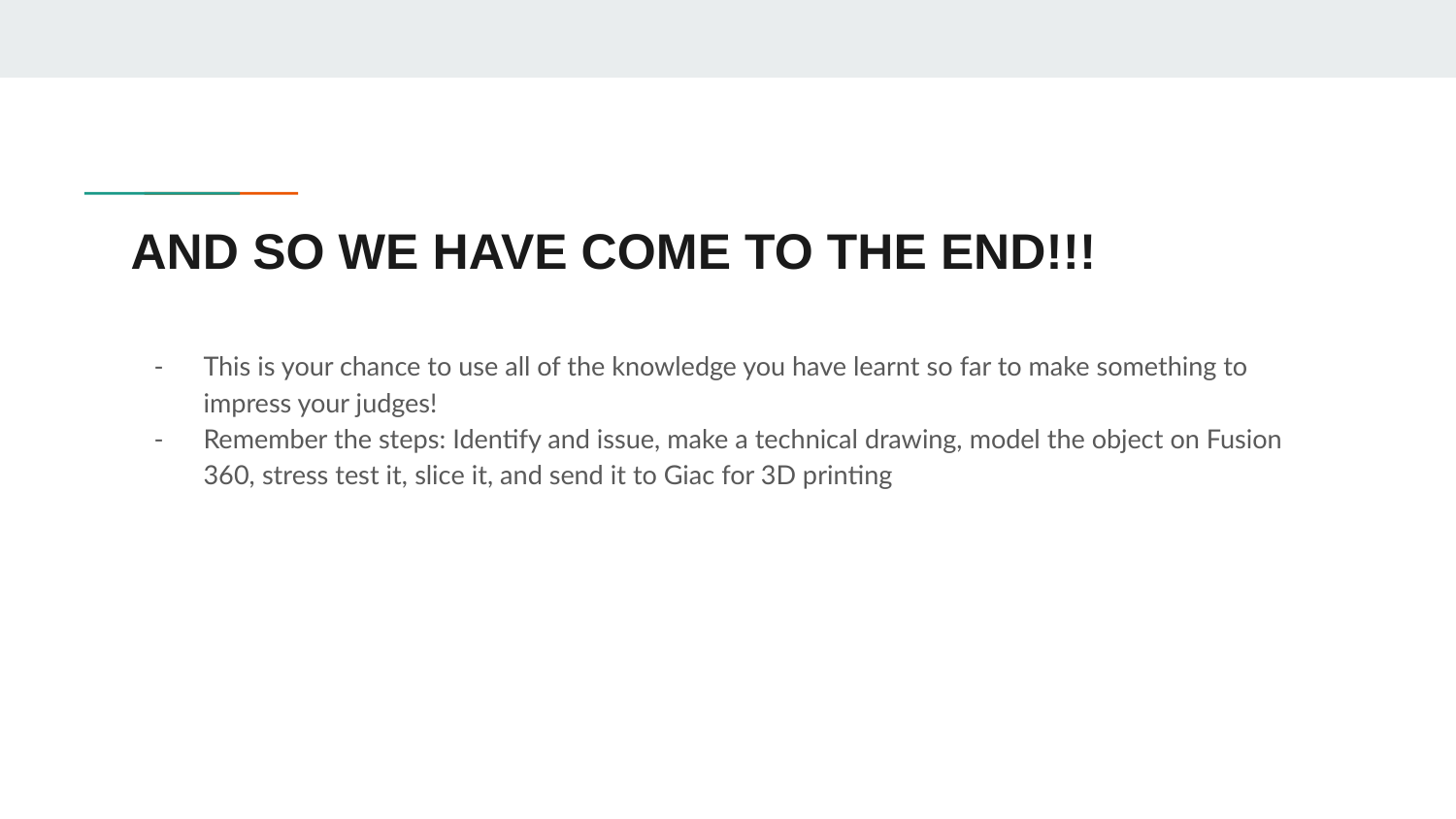

# AND SO WE HAVE COME TO THE END!!!
This is your chance to use all of the knowledge you have learnt so far to make something to impress your judges!
Remember the steps: Identify and issue, make a technical drawing, model the object on Fusion 360, stress test it, slice it, and send it to Giac for 3D printing